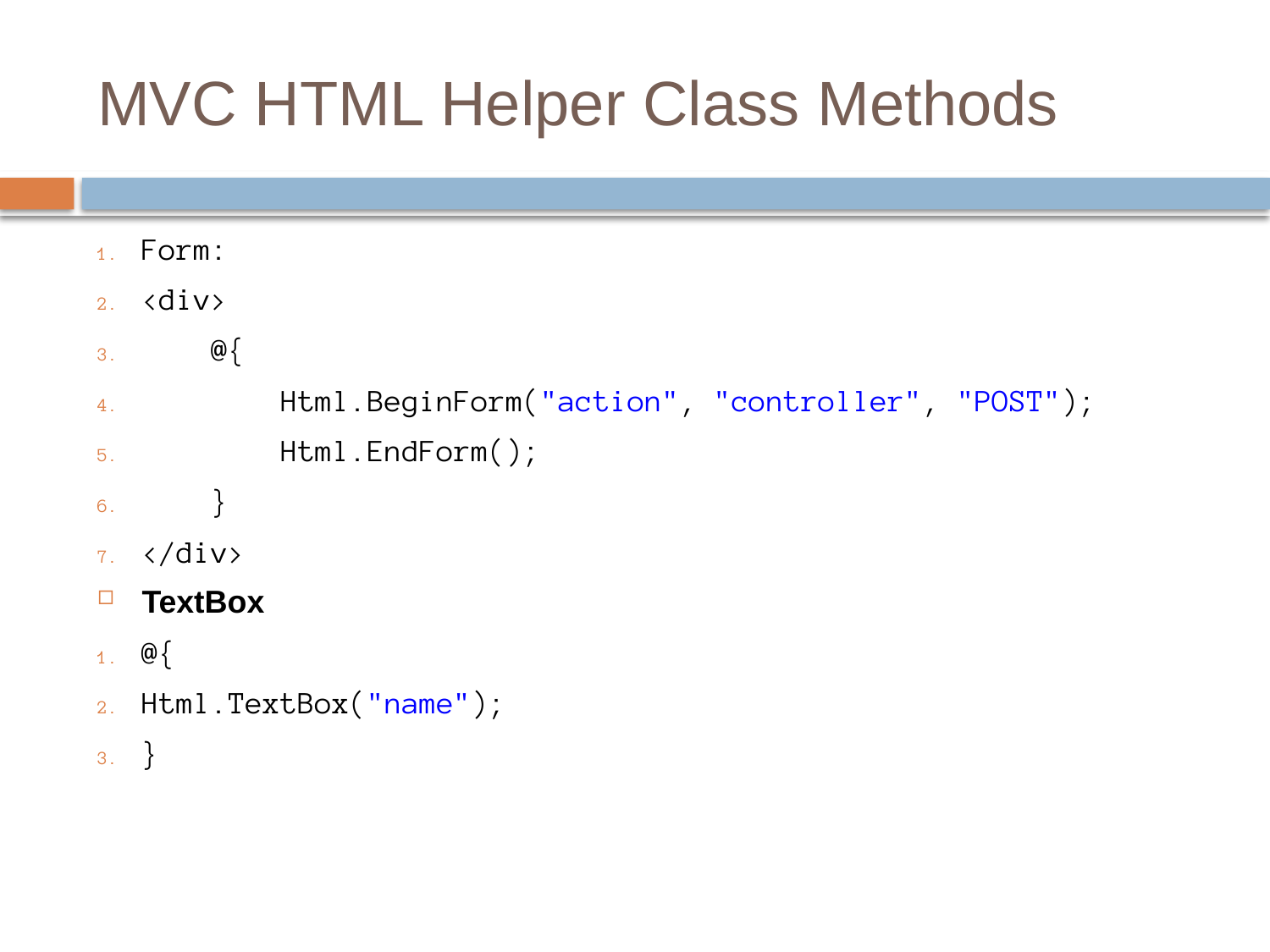

# MVC HTML Helper Class Methods
Form:
<div>
    @{
        Html.BeginForm("action", "controller", "POST");
        Html.EndForm();
    }
</div>
TextBox
@{
Html.TextBox("name");
}